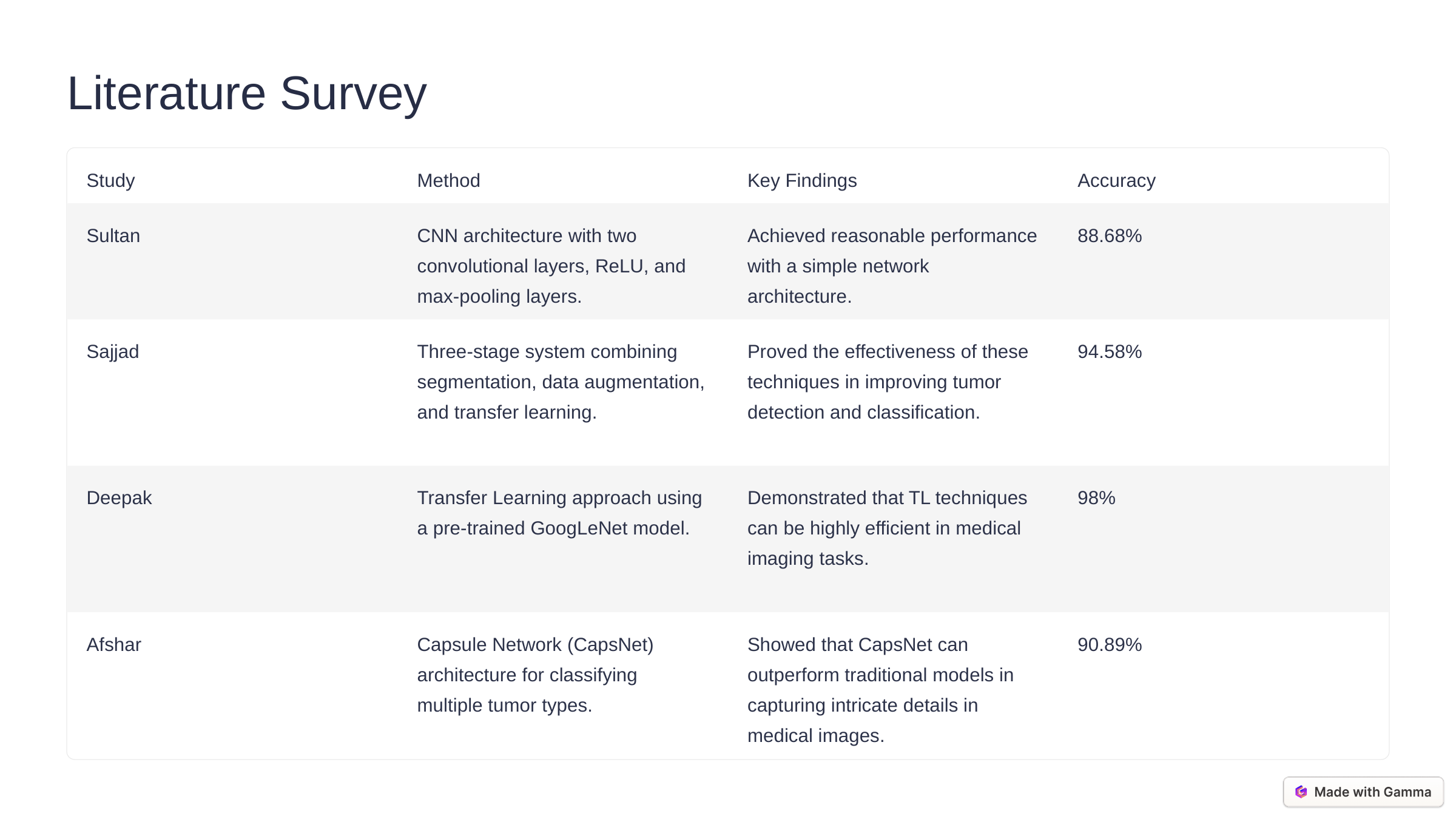

Literature Survey

Study
Method
Key Findings
Accuracy

Sultan
CNN architecture with two convolutional layers, ReLU, and max-pooling layers.
Achieved reasonable performance with a simple network architecture.
88.68%

Sajjad
Three-stage system combining segmentation, data augmentation, and transfer learning.
Proved the effectiveness of these techniques in improving tumor detection and classification.
94.58%

Deepak
Transfer Learning approach using a pre-trained GoogLeNet model.
Demonstrated that TL techniques can be highly efficient in medical imaging tasks.
98%

Afshar
Capsule Network (CapsNet) architecture for classifying multiple tumor types.
Showed that CapsNet can outperform traditional models in capturing intricate details in medical images.
90.89%